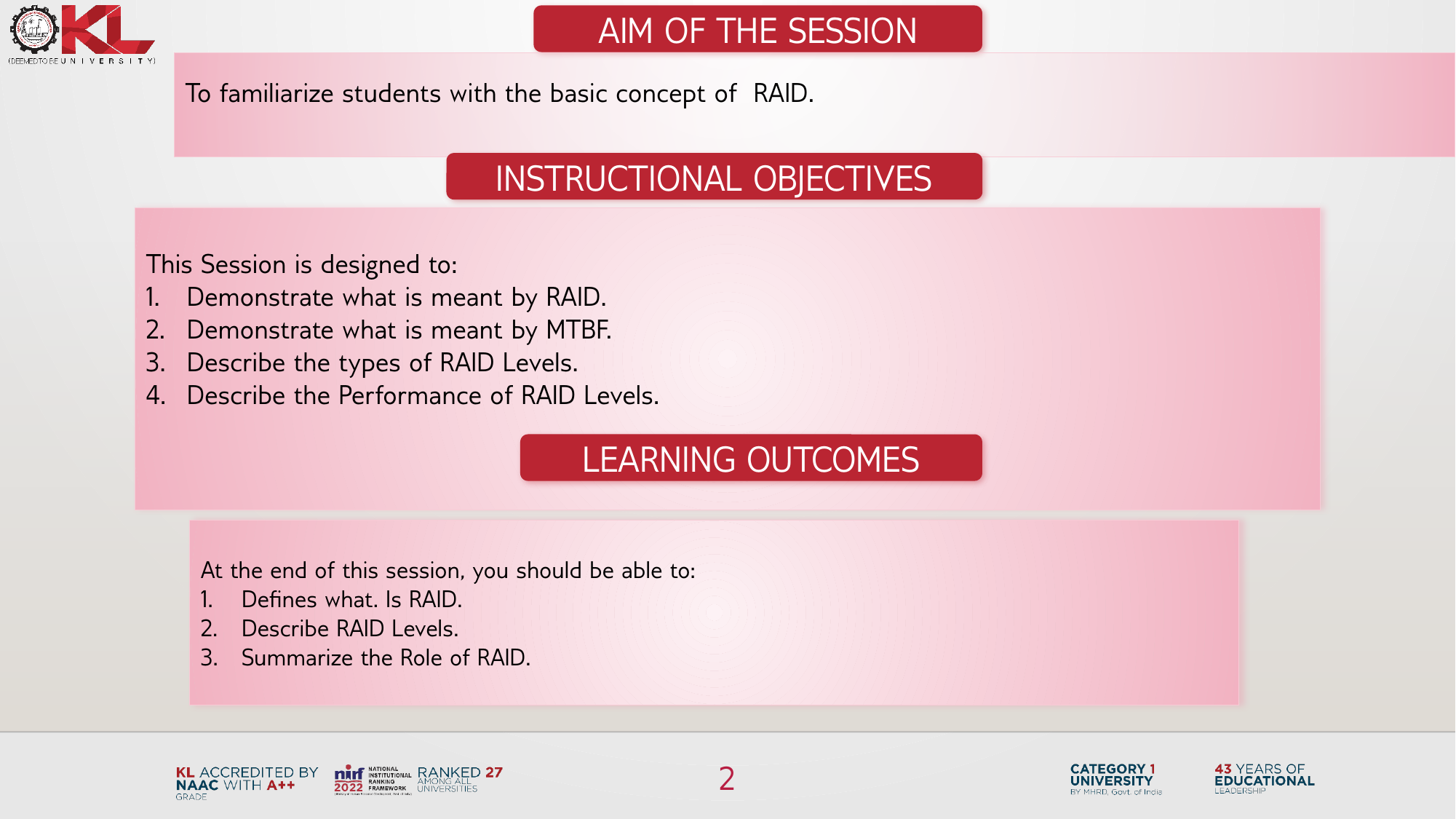

AIM OF THE SESSION
To familiarize students with the basic concept of  RAID.

INSTRUCTIONAL OBJECTIVES
This Session is designed to:
Demonstrate what is meant by RAID.
Demonstrate what is meant by MTBF.
Describe the types of RAID Levels.
Describe the Performance of RAID Levels.

LEARNING OUTCOMES
At the end of this session, you should be able to:
Defines what. Is RAID.
Describe RAID Levels.
Summarize the Role of RAID.

2